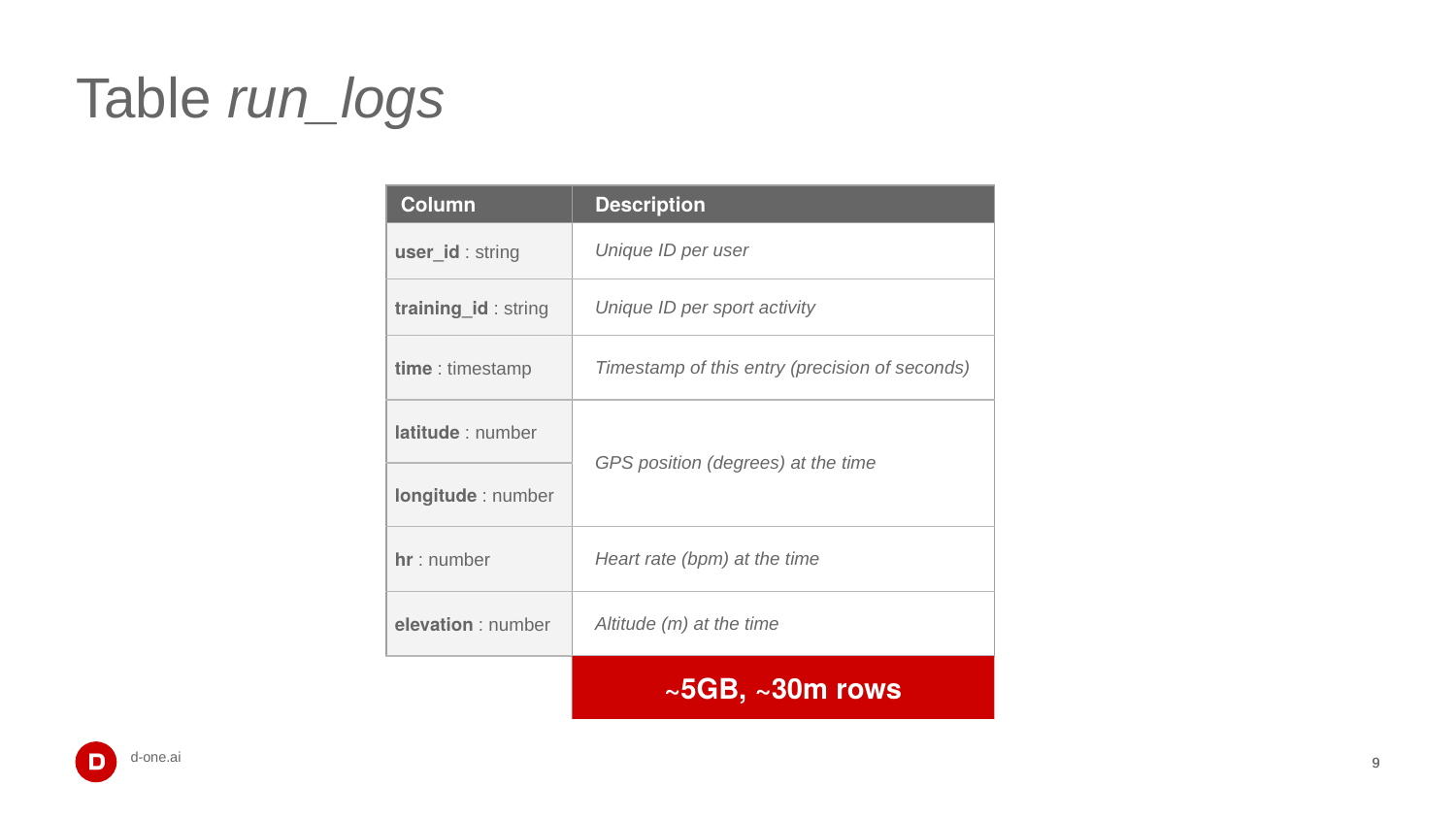

# Table run_logs
| Column | Description |
| --- | --- |
| user\_id : string | Unique ID per user |
| training\_id : string | Unique ID per sport activity |
| time : timestamp | Timestamp of this entry (precision of seconds) |
| latitude : number | GPS position (degrees) at the time |
| longitude : number |  |
| hr : number | Heart rate (bpm) at the time |
| elevation : number | Altitude (m) at the time |
~5GB, ~30m rows
9
9